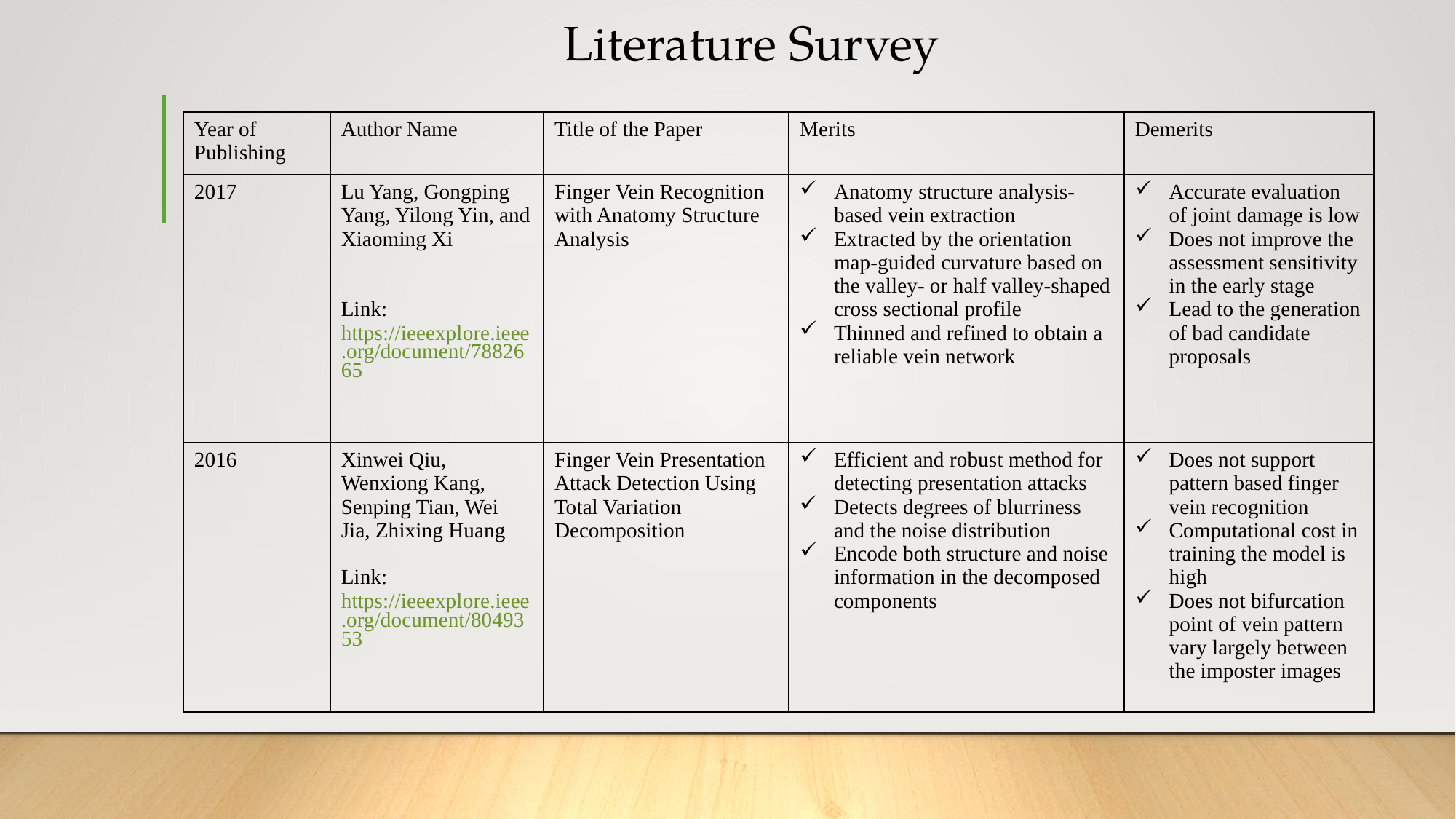

# Literature Survey
| Year of Publishing | Author Name | Title of the Paper | Merits | Demerits |
| --- | --- | --- | --- | --- |
| 2017 | Lu Yang, Gongping Yang, Yilong Yin, and Xiaoming Xi Link: https://ieeexplore.ieee.org/document/7882665 | Finger Vein Recognition with Anatomy Structure Analysis | Anatomy structure analysis-based vein extraction Extracted by the orientation map-guided curvature based on the valley- or half valley-shaped cross sectional profile Thinned and refined to obtain a reliable vein network | Accurate evaluation of joint damage is low Does not improve the assessment sensitivity in the early stage Lead to the generation of bad candidate proposals |
| 2016 | Xinwei Qiu, Wenxiong Kang, Senping Tian, Wei Jia, Zhixing Huang Link: https://ieeexplore.ieee.org/document/8049353 | Finger Vein Presentation Attack Detection Using Total Variation Decomposition | Efficient and robust method for detecting presentation attacks Detects degrees of blurriness and the noise distribution Encode both structure and noise information in the decomposed components | Does not support pattern based finger vein recognition Computational cost in training the model is high Does not bifurcation point of vein pattern vary largely between the imposter images |